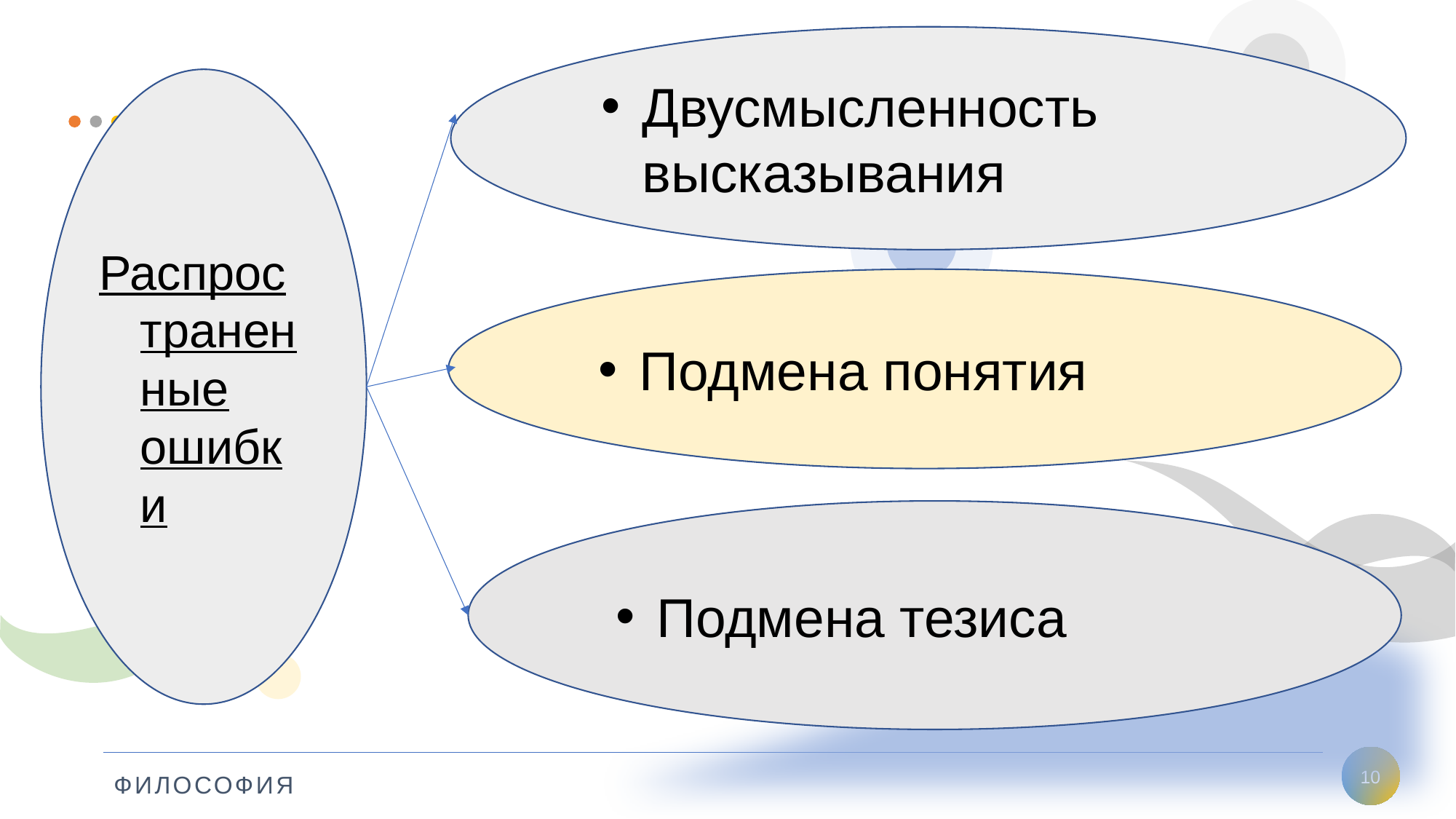

Двусмысленность высказывания
ТАШКЕНТСКИЙ УНИВЕРСИТЕТ ИНФОРМАЦИОННЫХ ТЕХНОЛОГИЙ МЕНИ МУХАММАДА АЛ-ХОРАЗМИЙ

Распространенные ошибки

ФИЛОСОФИЯ

Подмена понятия
HSM
Т
0

Подмена тезиса

10